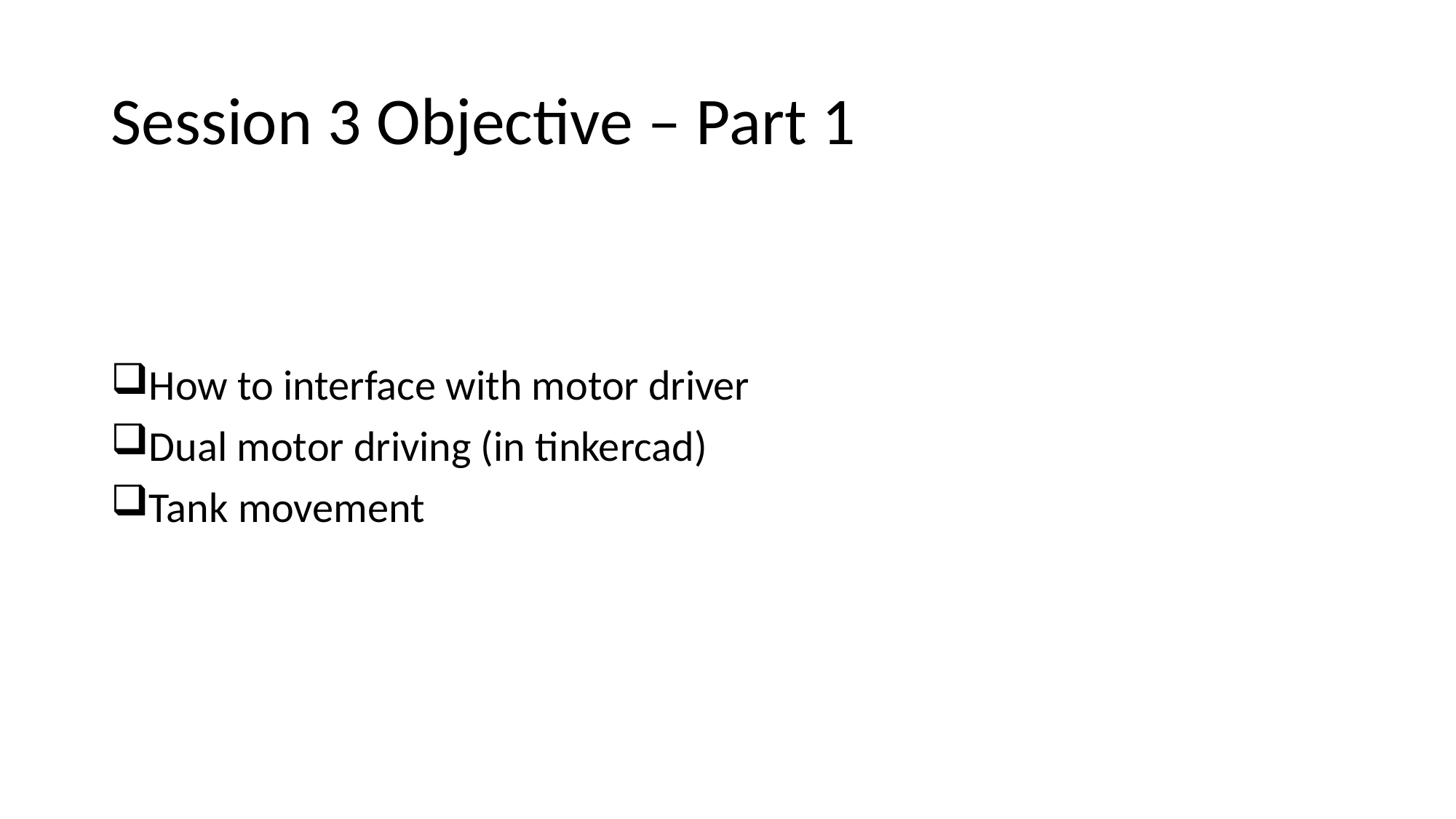

# Session 3 Objective – Part 1
How to interface with motor driver
Dual motor driving (in tinkercad)
Tank movement